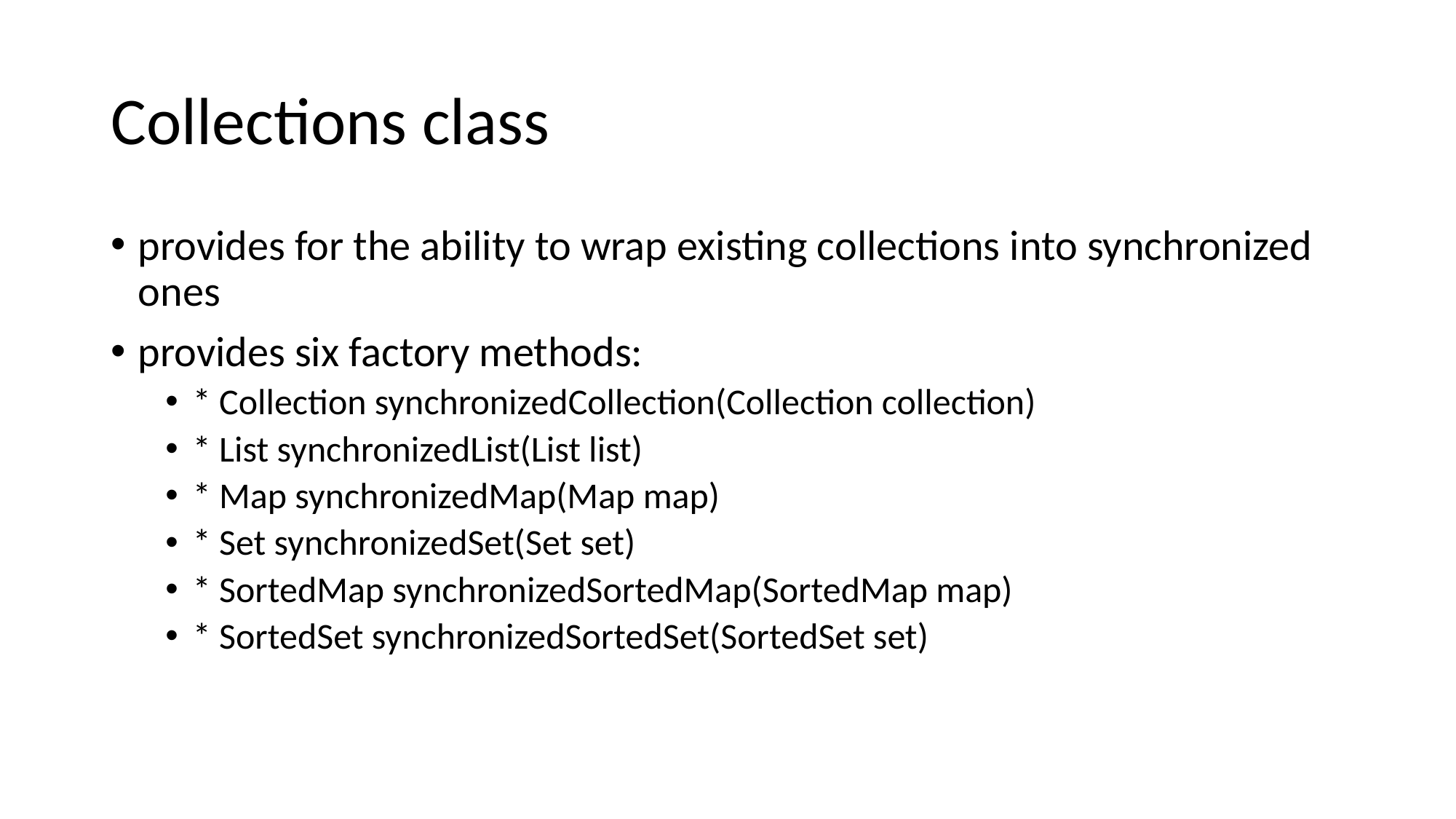

# Collections class
provides for the ability to wrap existing collections into synchronized ones
provides six factory methods:
* Collection synchronizedCollection(Collection collection)
* List synchronizedList(List list)
* Map synchronizedMap(Map map)
* Set synchronizedSet(Set set)
* SortedMap synchronizedSortedMap(SortedMap map)
* SortedSet synchronizedSortedSet(SortedSet set)